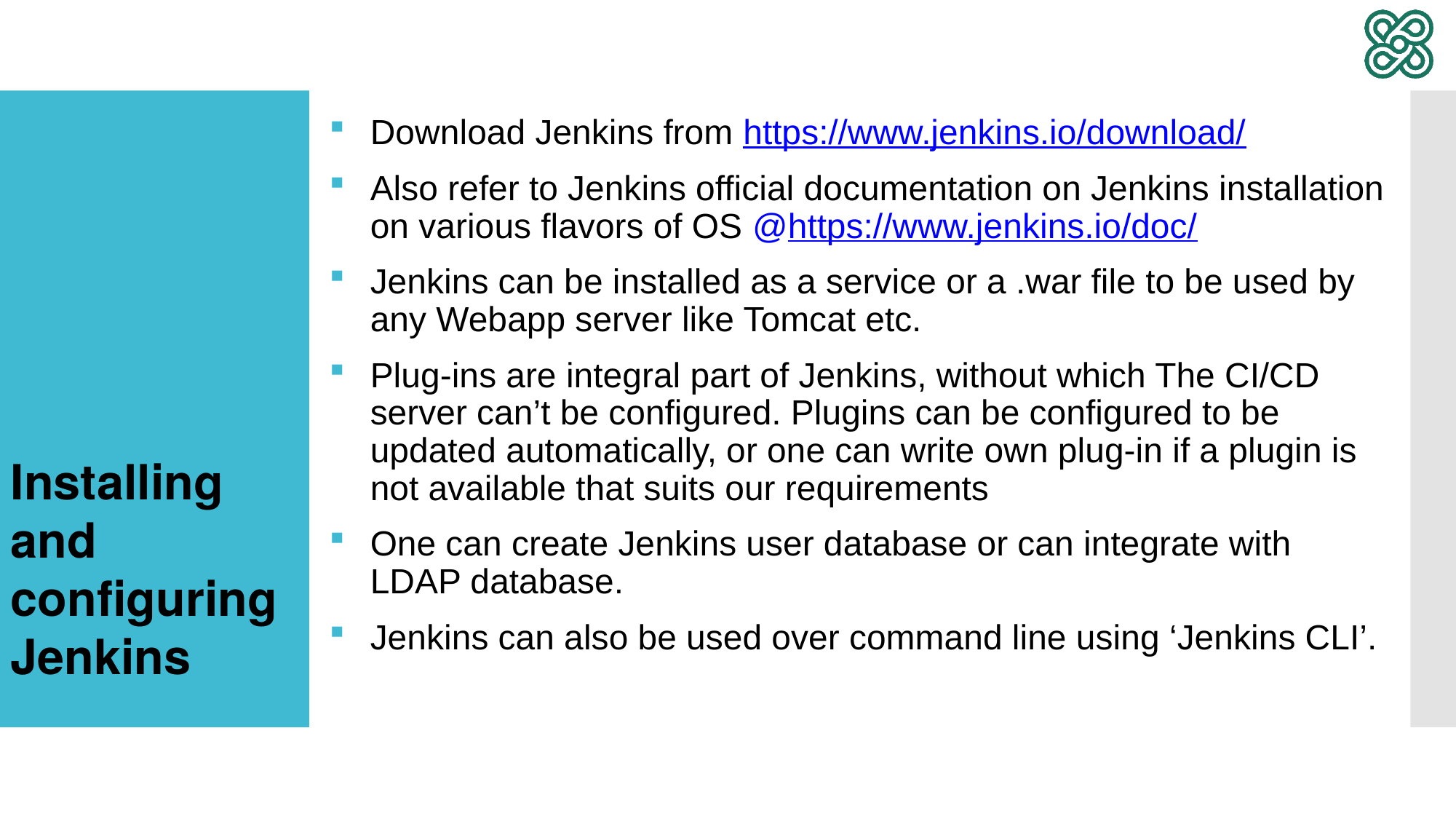

Download Jenkins from https://www.jenkins.io/download/
Also refer to Jenkins official documentation on Jenkins installation on various flavors of OS @https://www.jenkins.io/doc/
Jenkins can be installed as a service or a .war file to be used by any Webapp server like Tomcat etc.
Plug-ins are integral part of Jenkins, without which The CI/CD server can’t be configured. Plugins can be configured to be updated automatically, or one can write own plug-in if a plugin is not available that suits our requirements
One can create Jenkins user database or can integrate with LDAP database.
Jenkins can also be used over command line using ‘Jenkins CLI’.
Installing and configuring Jenkins